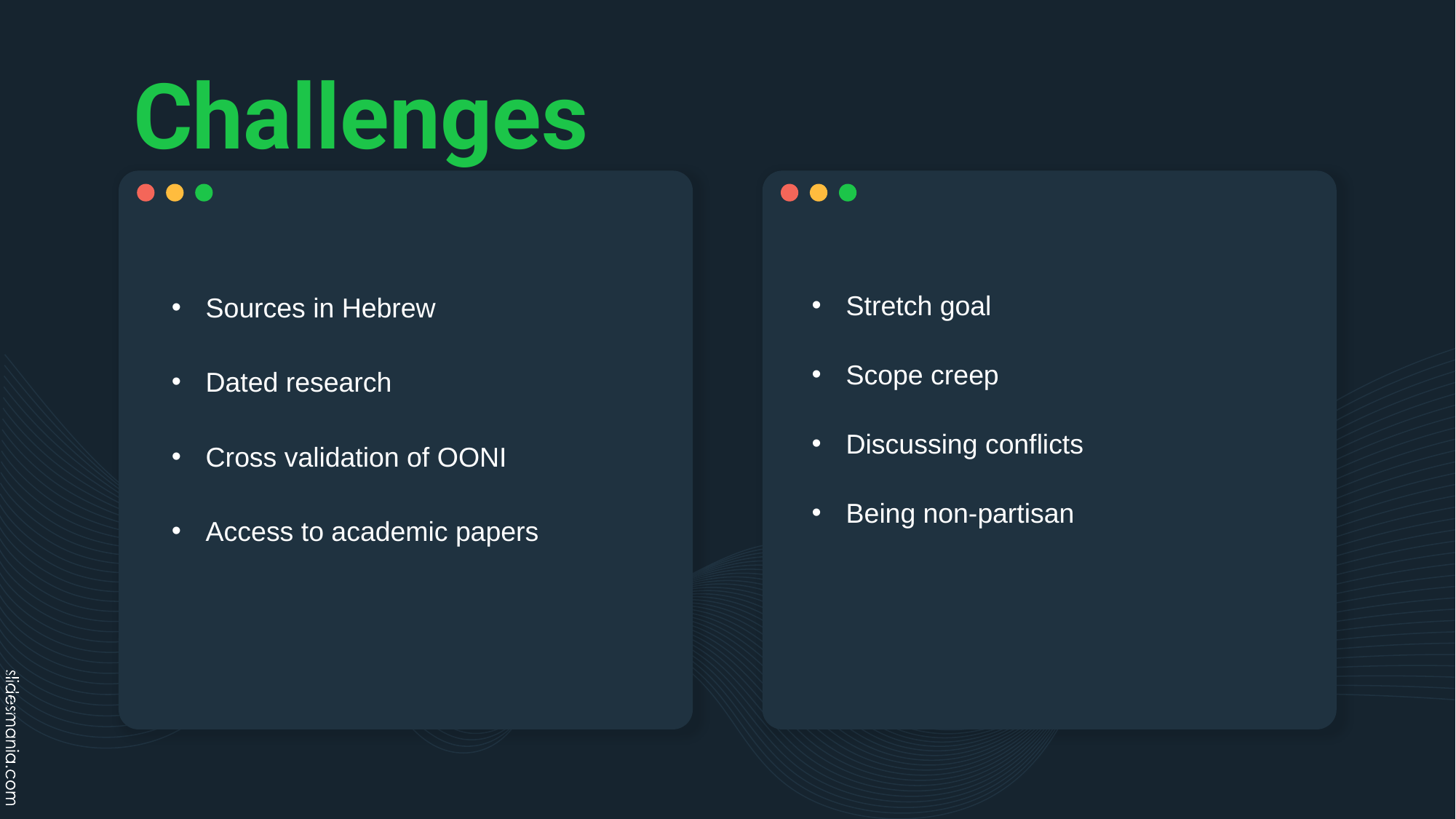

# Challenges
Stretch goal
Scope creep
Discussing conflicts
Being non-partisan

Sources in Hebrew

Dated research

Cross validation of OONI

Access to academic papers